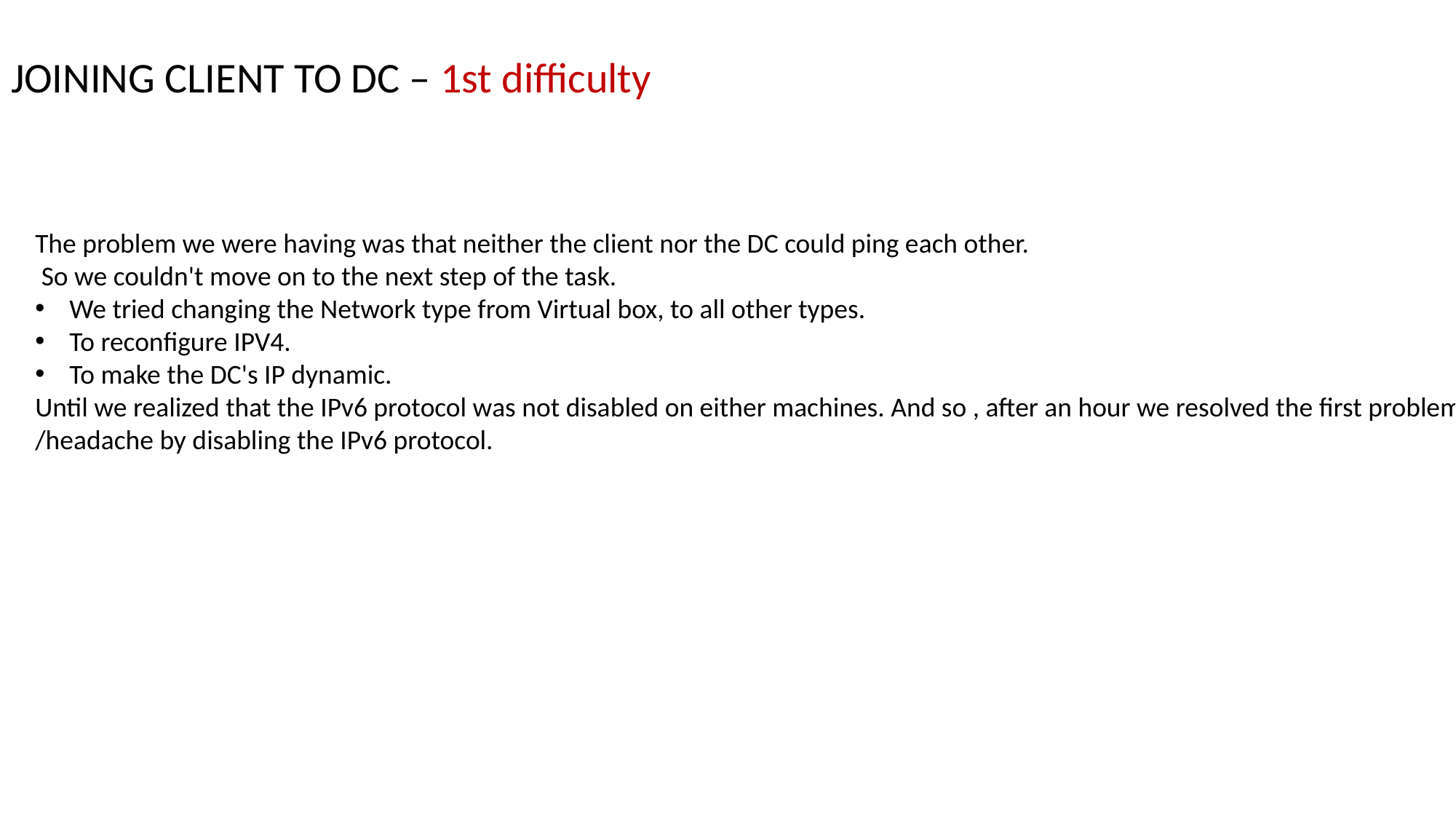

# JOINING CLIENT TO DC – 1st difficulty
The problem we were having was that neither the client nor the DC could ping each other.
 So we couldn't move on to the next step of the task.
We tried changing the Network type from Virtual box, to all other types.
To reconfigure IPV4.
To make the DC's IP dynamic.
Until we realized that the IPv6 protocol was not disabled on either machines. And so , after an hour we resolved the first problem
/headache by disabling the IPv6 protocol.